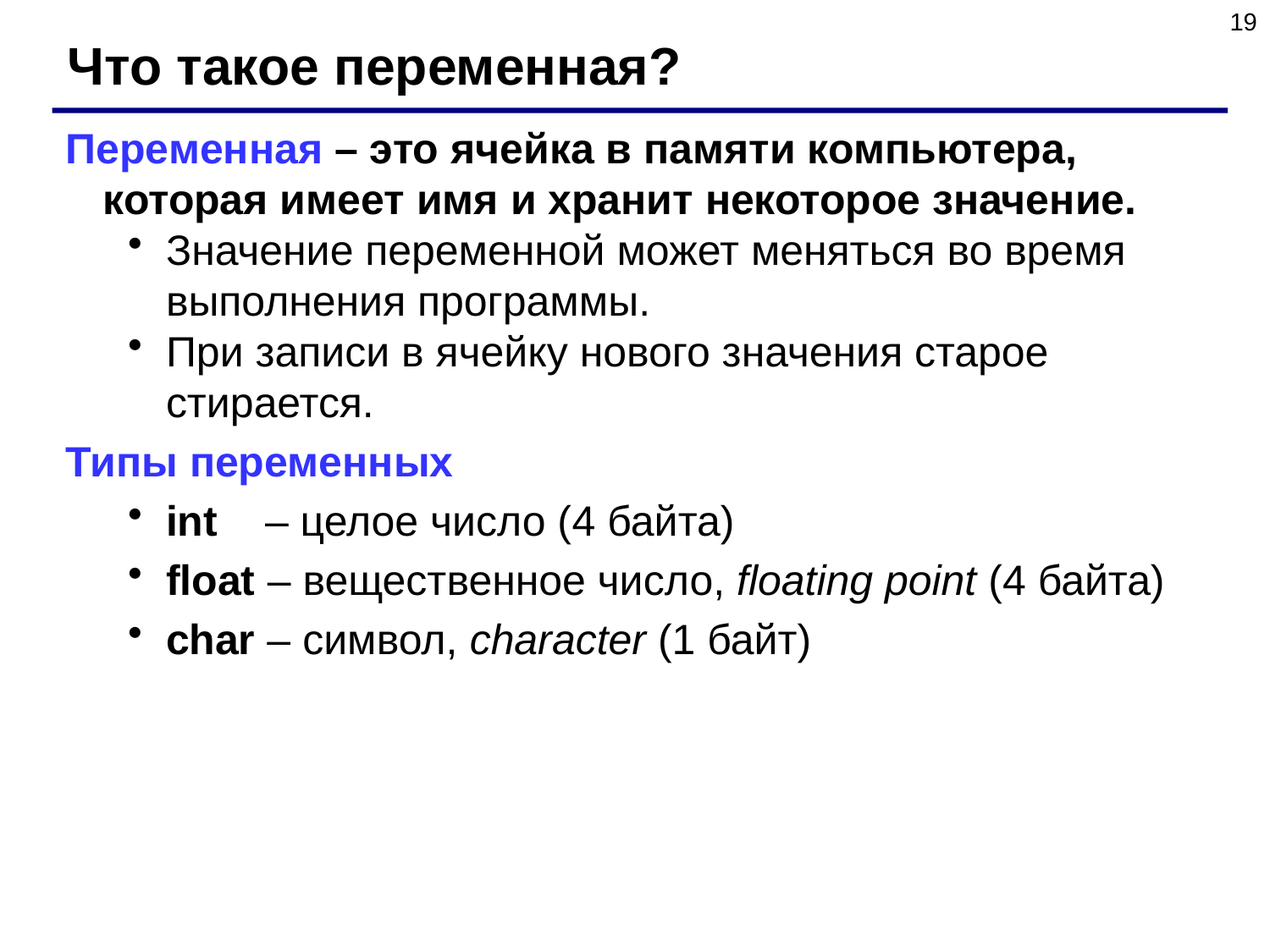

19
Что такое переменная?

Переменная – это ячейка в памяти компьютера, которая имеет имя и хранит некоторое значение.
Значение переменной может меняться во время выполнения программы.
При записи в ячейку нового значения старое стирается.
Типы переменных
int    – целое число (4 байта)
float – вещественное число, floating point (4 байта)
char – символ, character (1 байт)